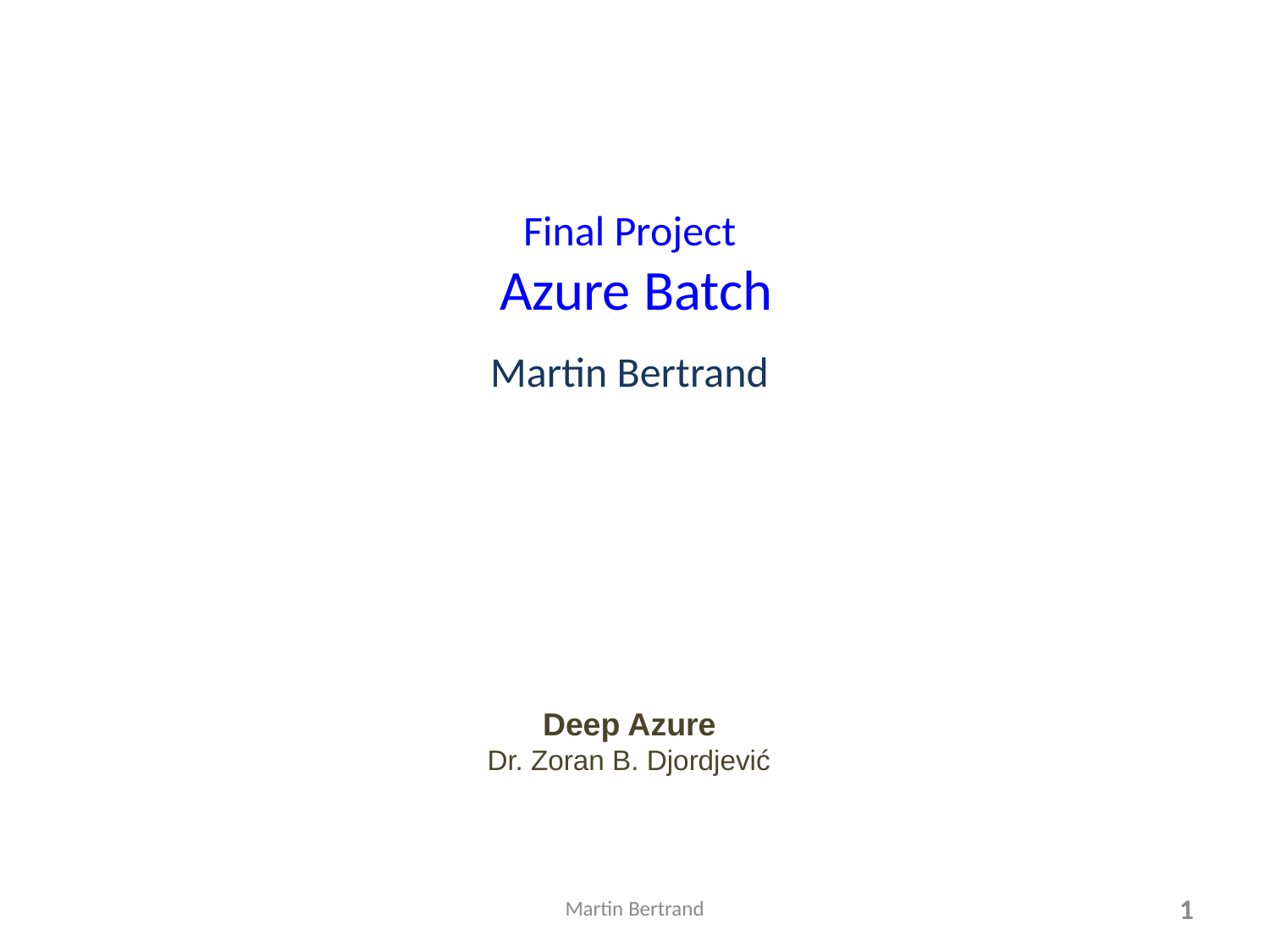

# Final Project Azure Batch
Martin Bertrand

Deep Azure
Dr. Zoran B. Djordjević

Martin Bertrand
1